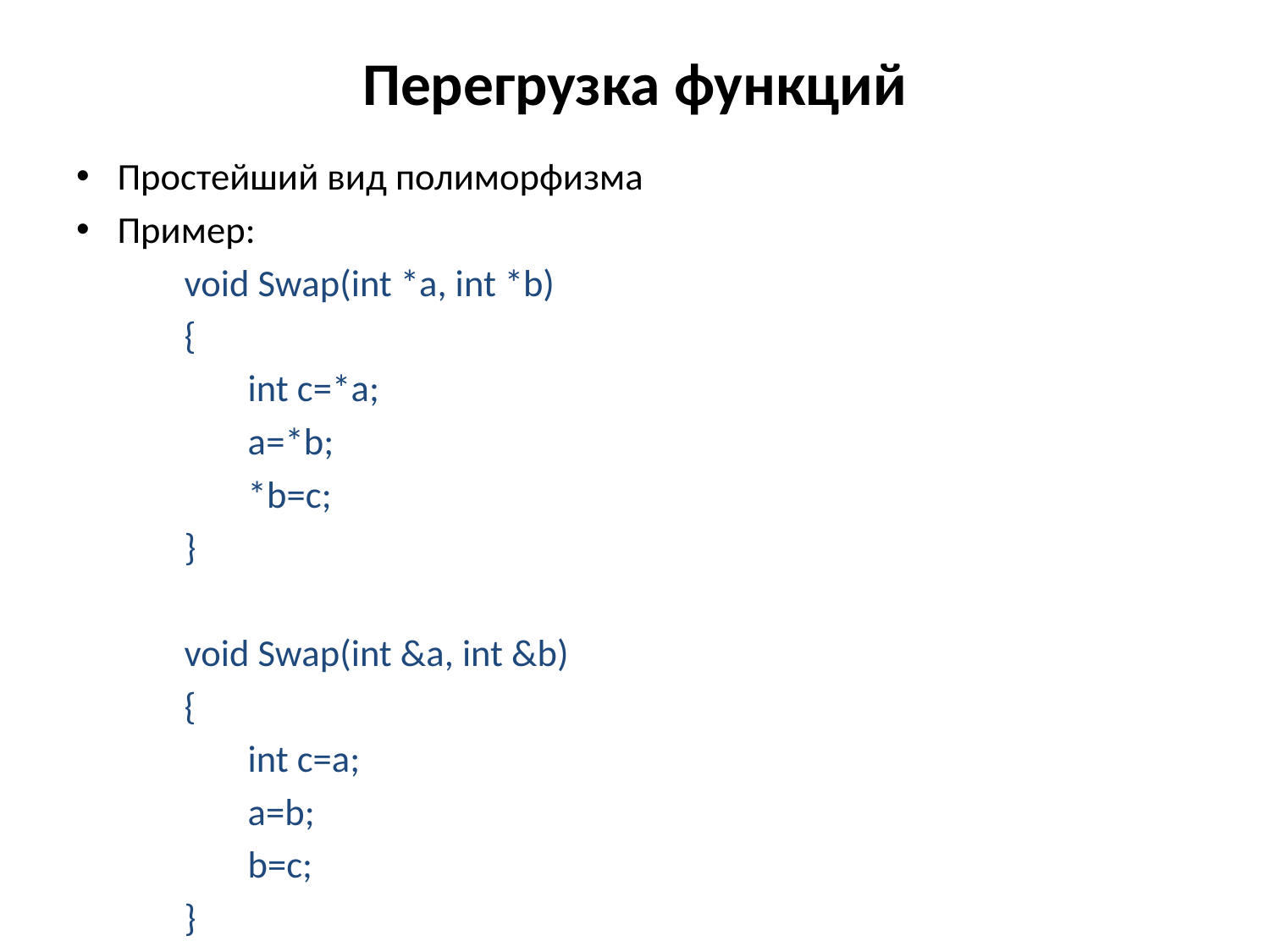

# Перегрузка функций
Простейший вид полиморфизма
Пример:
void Swap(int *a, int *b)
{
	int c=*a;
	a=*b;
	*b=c;
}

void Swap(int &a, int &b)
{
	int c=a;
	a=b;
	b=c;
}